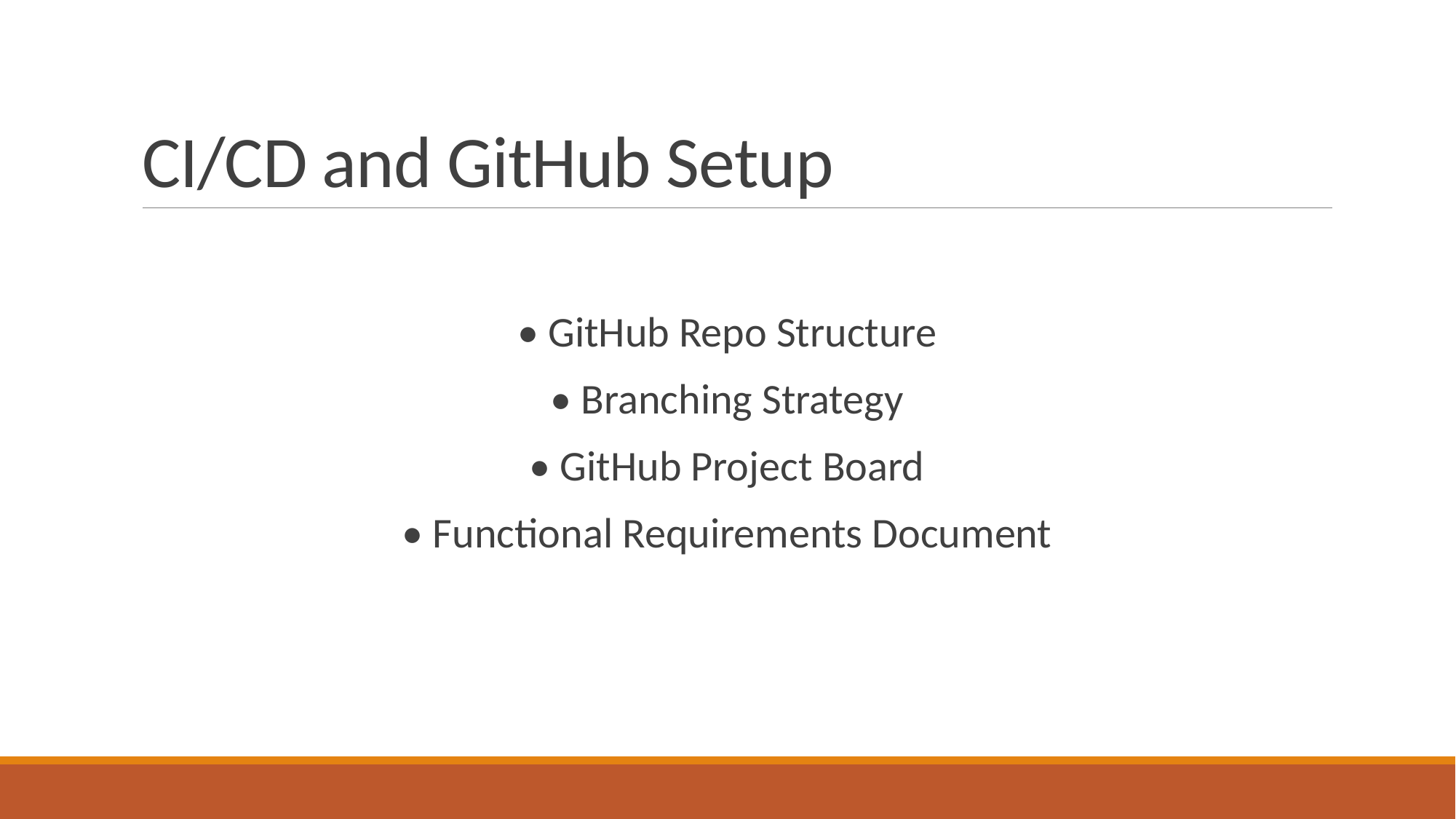

# CI/CD and GitHub Setup
• GitHub Repo Structure
• Branching Strategy
• GitHub Project Board
• Functional Requirements Document